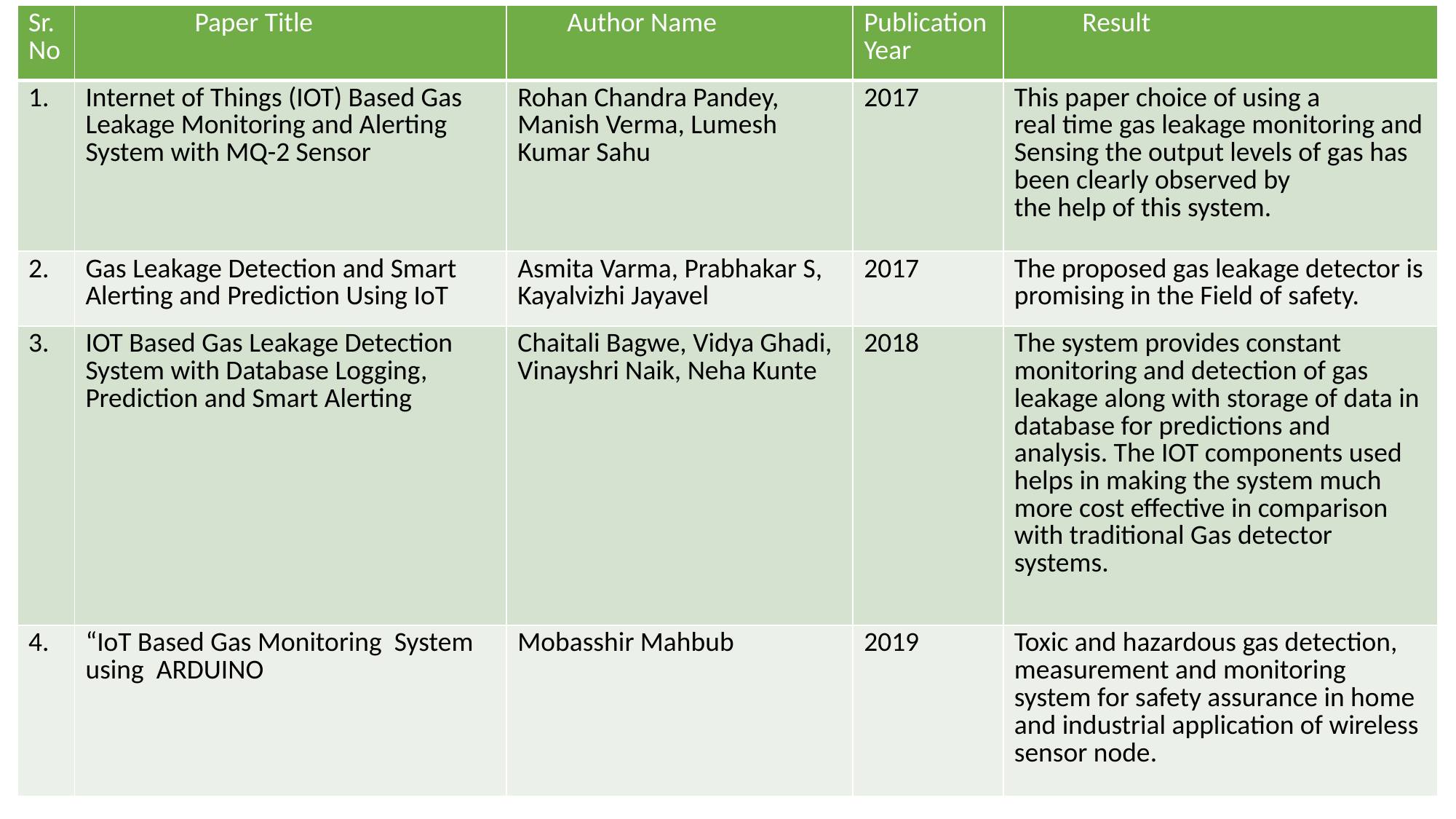

| Sr. No | Paper Title | Author Name | Publication Year | Result |
| --- | --- | --- | --- | --- |
| 1. | Internet of Things (IOT) Based Gas Leakage Monitoring and Alerting System with MQ-2 Sensor | Rohan Chandra Pandey, Manish Verma, Lumesh Kumar Sahu | 2017 | This paper choice of using a real time gas leakage monitoring and Sensing the output levels of gas has been clearly observed by the help of this system. |
| 2. | Gas Leakage Detection and Smart Alerting and Prediction Using IoT | Asmita Varma, Prabhakar S, Kayalvizhi Jayavel | 2017 | The proposed gas leakage detector is promising in the Field of safety. |
| 3. | IOT Based Gas Leakage Detection System with Database Logging, Prediction and Smart Alerting | Chaitali Bagwe, Vidya Ghadi, Vinayshri Naik, Neha Kunte | 2018 | The system provides constant monitoring and detection of gas leakage along with storage of data in database for predictions and analysis. The IOT components used helps in making the system much more cost effective in comparison with traditional Gas detector systems. |
| 4. | “IoT Based Gas Monitoring System using ARDUINO | Mobasshir Mahbub | 2019 | Toxic and hazardous gas detection, measurement and monitoring system for safety assurance in home and industrial application of wireless sensor node. |
#